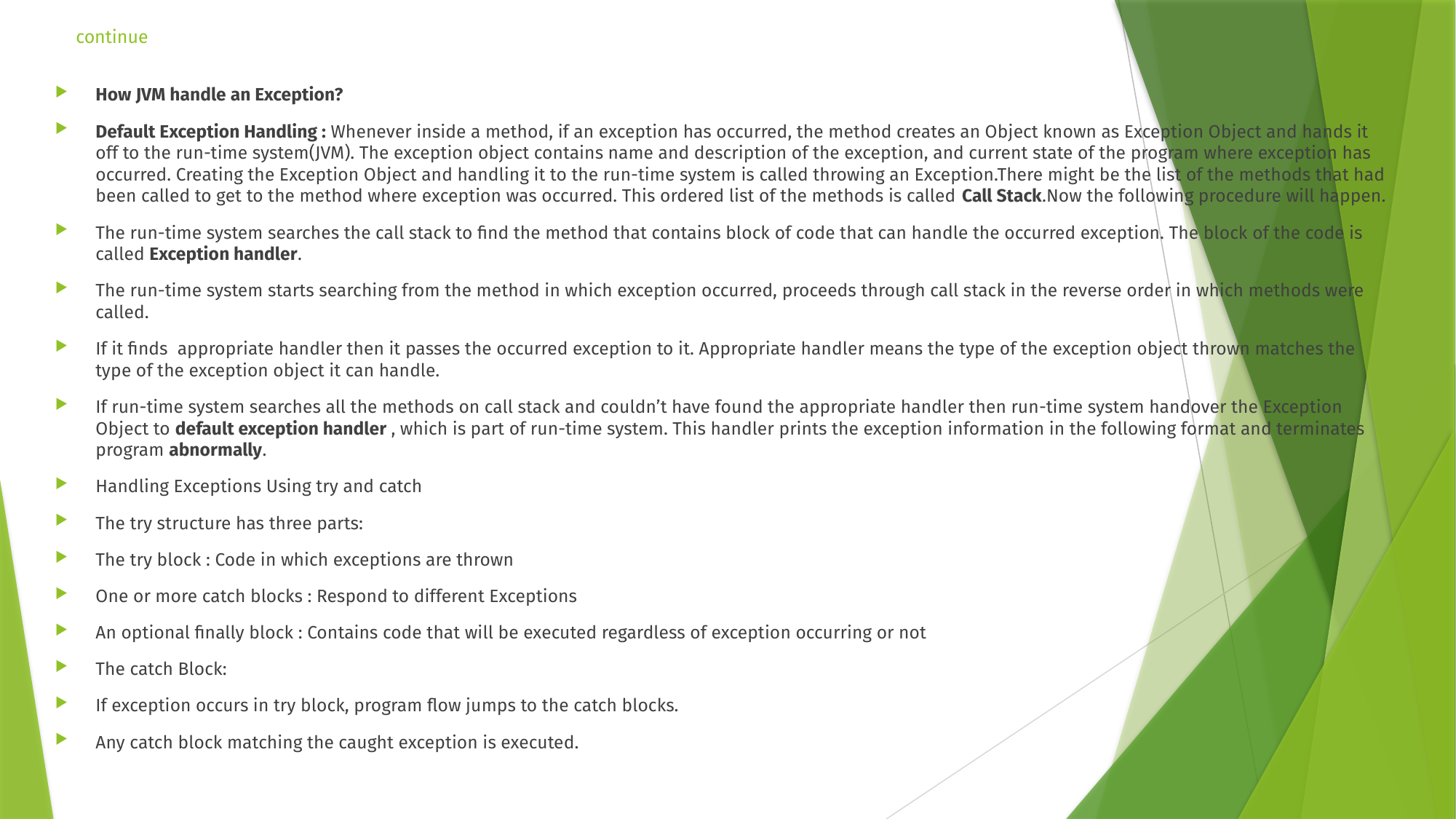

# continue
How JVM handle an Exception?
Default Exception Handling : Whenever inside a method, if an exception has occurred, the method creates an Object known as Exception Object and hands it off to the run-time system(JVM). The exception object contains name and description of the exception, and current state of the program where exception has occurred. Creating the Exception Object and handling it to the run-time system is called throwing an Exception.There might be the list of the methods that had been called to get to the method where exception was occurred. This ordered list of the methods is called Call Stack.Now the following procedure will happen.
The run-time system searches the call stack to find the method that contains block of code that can handle the occurred exception. The block of the code is called Exception handler.
The run-time system starts searching from the method in which exception occurred, proceeds through call stack in the reverse order in which methods were called.
If it finds  appropriate handler then it passes the occurred exception to it. Appropriate handler means the type of the exception object thrown matches the type of the exception object it can handle.
If run-time system searches all the methods on call stack and couldn’t have found the appropriate handler then run-time system handover the Exception Object to default exception handler , which is part of run-time system. This handler prints the exception information in the following format and terminates program abnormally.
Handling Exceptions Using try and catch
The try structure has three parts:
The try block : Code in which exceptions are thrown
One or more catch blocks : Respond to different Exceptions
An optional finally block : Contains code that will be executed regardless of exception occurring or not
The catch Block:
If exception occurs in try block, program flow jumps to the catch blocks.
Any catch block matching the caught exception is executed.